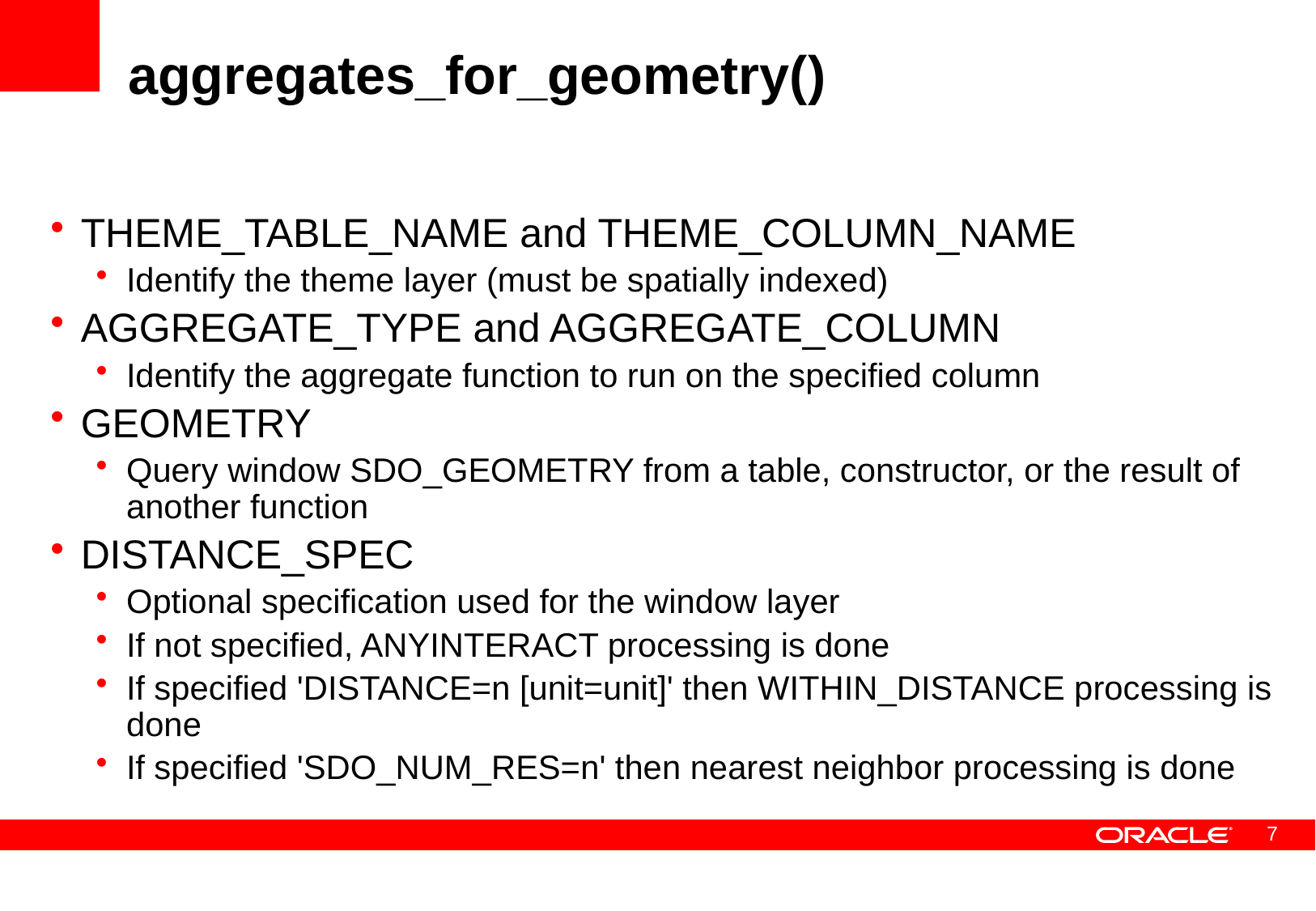

# aggregates_for_geometry()
THEME_TABLE_NAME and THEME_COLUMN_NAME
Identify the theme layer (must be spatially indexed)
AGGREGATE_TYPE and AGGREGATE_COLUMN
Identify the aggregate function to run on the specified column
GEOMETRY
Query window SDO_GEOMETRY from a table, constructor, or the result of another function
DISTANCE_SPEC
Optional specification used for the window layer
If not specified, ANYINTERACT processing is done
If specified 'DISTANCE=n [unit=unit]' then WITHIN_DISTANCE processing is done
If specified 'SDO_NUM_RES=n' then nearest neighbor processing is done